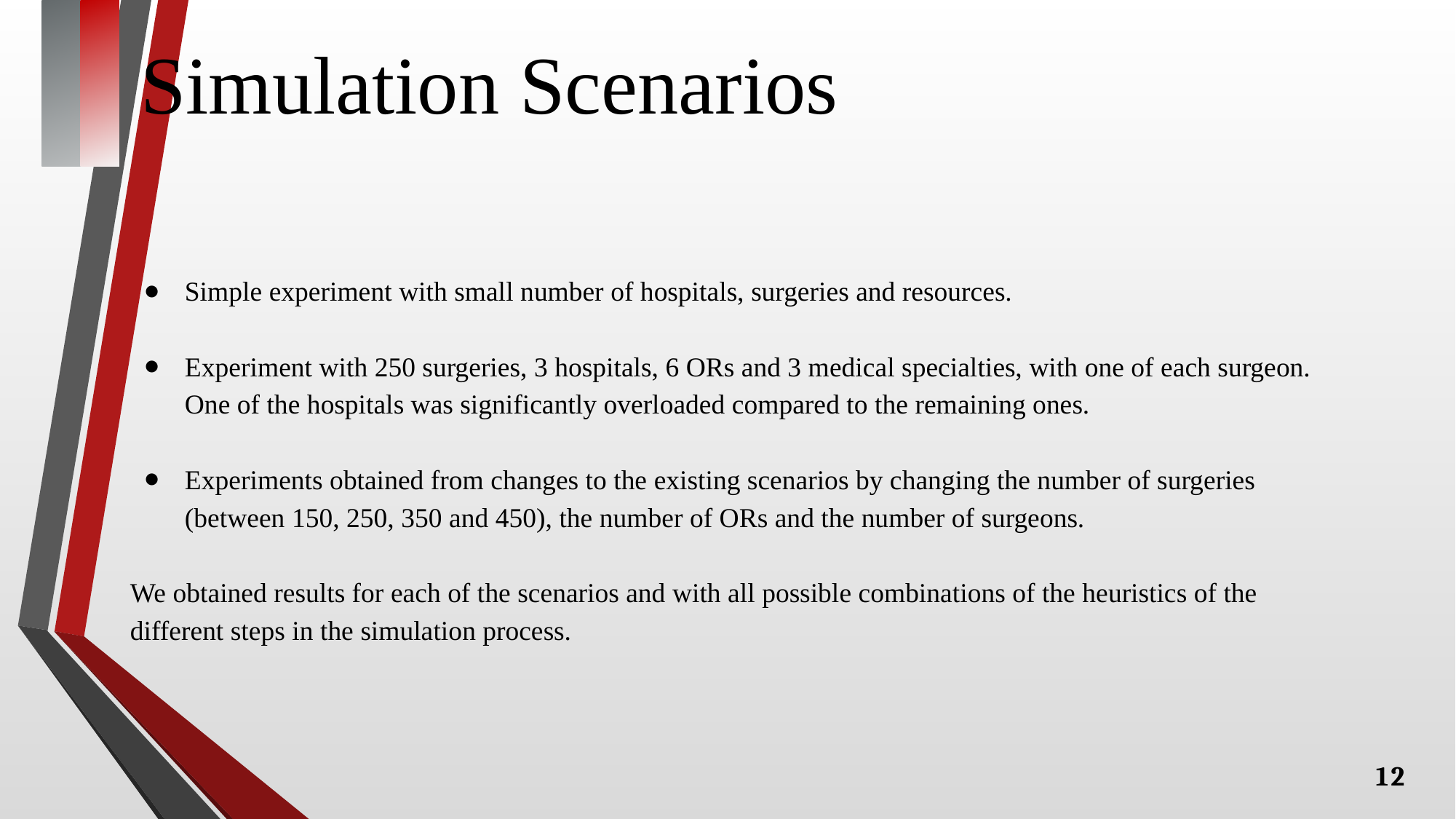

# Simulation Scenarios
Simple experiment with small number of hospitals, surgeries and resources.

Experiment with 250 surgeries, 3 hospitals, 6 ORs and 3 medical specialties, with one of each surgeon. One of the hospitals was significantly overloaded compared to the remaining ones.

Experiments obtained from changes to the existing scenarios by changing the number of surgeries (between 150, 250, 350 and 450), the number of ORs and the number of surgeons.

We obtained results for each of the scenarios and with all possible combinations of the heuristics of the different steps in the simulation process.
12